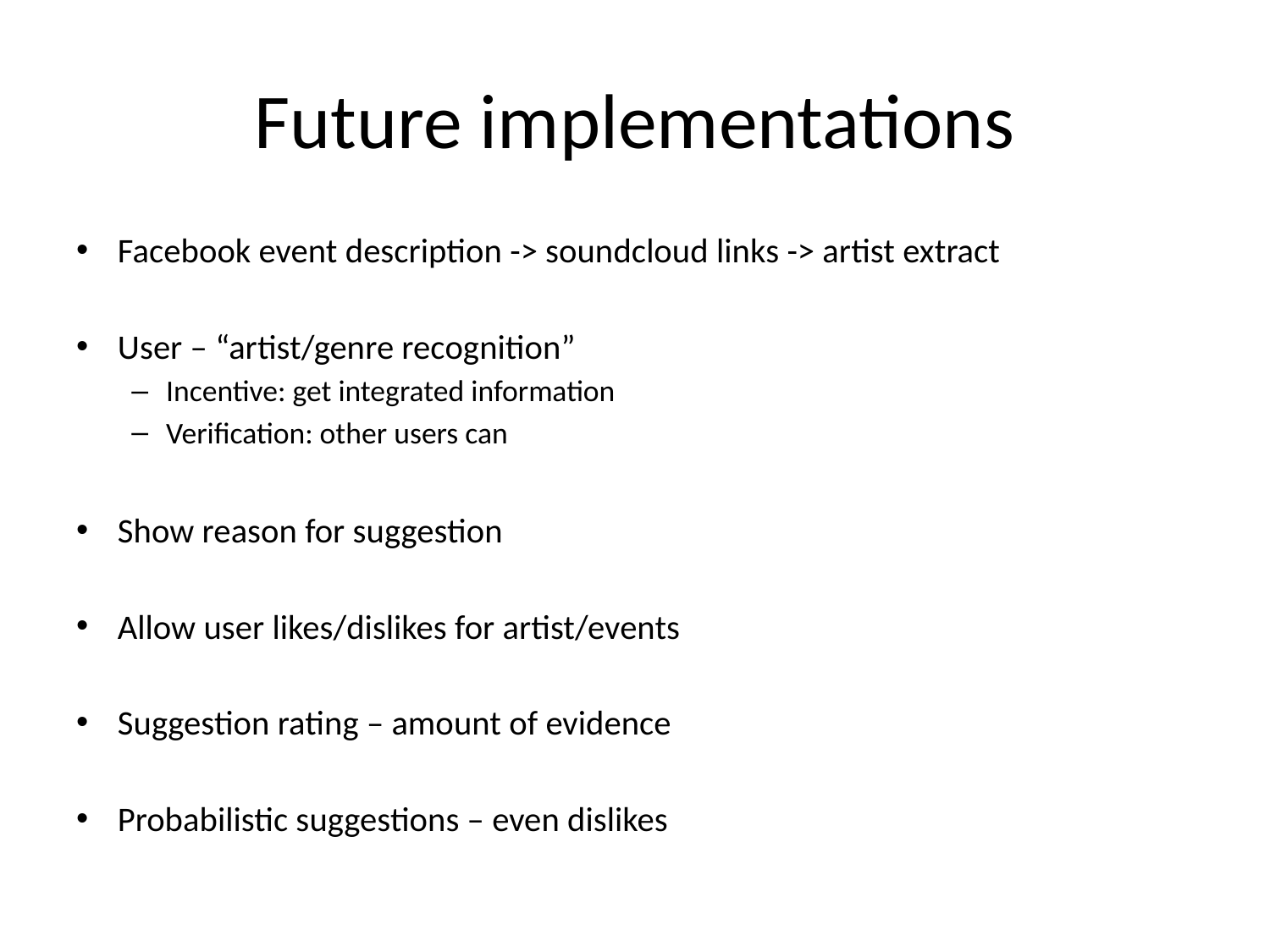

# Future implementations
Facebook event description -> soundcloud links -> artist extract

User – “artist/genre recognition”
Incentive: get integrated information
Verification: other users can

Show reason for suggestion

Allow user likes/dislikes for artist/events

Suggestion rating – amount of evidence

Probabilistic suggestions – even dislikes